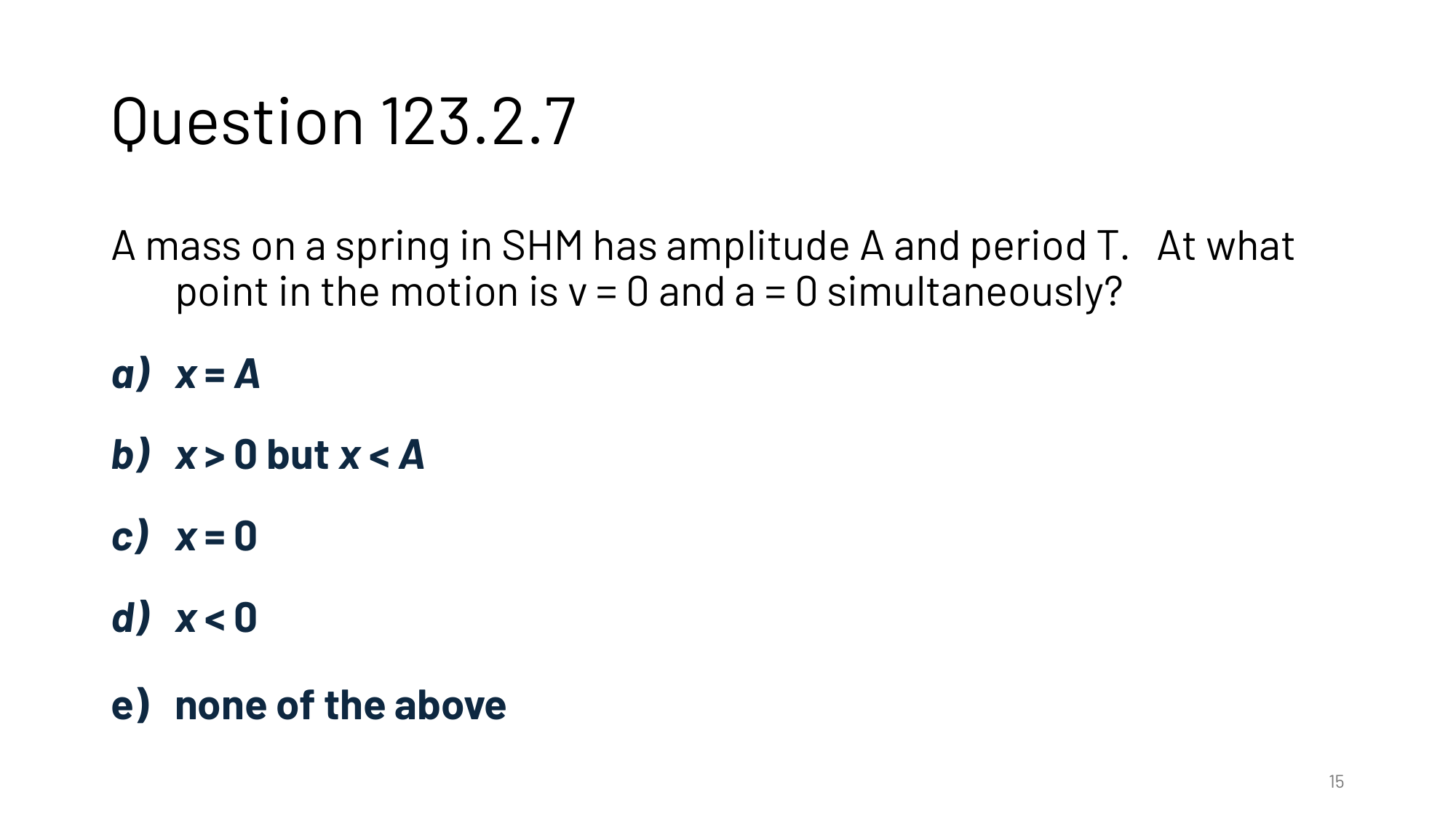

# Question 123.2.7
A mass on a spring in SHM has amplitude A and period T.   At what point in the motion is v = 0 and a = 0 simultaneously?
x = A
x > 0 but x < A
x = 0
x < 0
none of the above

15